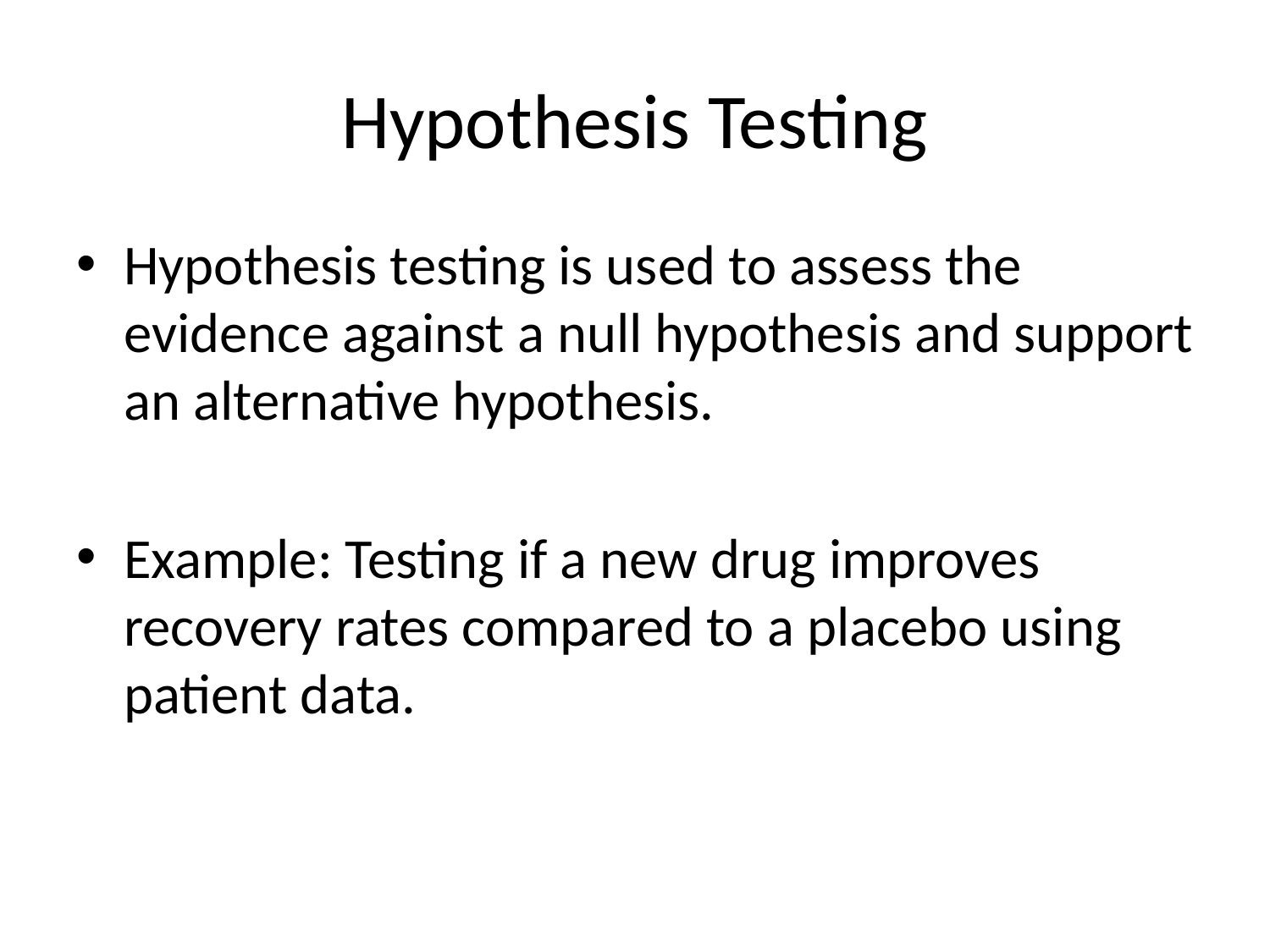

# Hypothesis Testing
Hypothesis testing is used to assess the evidence against a null hypothesis and support an alternative hypothesis.

Example: Testing if a new drug improves recovery rates compared to a placebo using patient data.